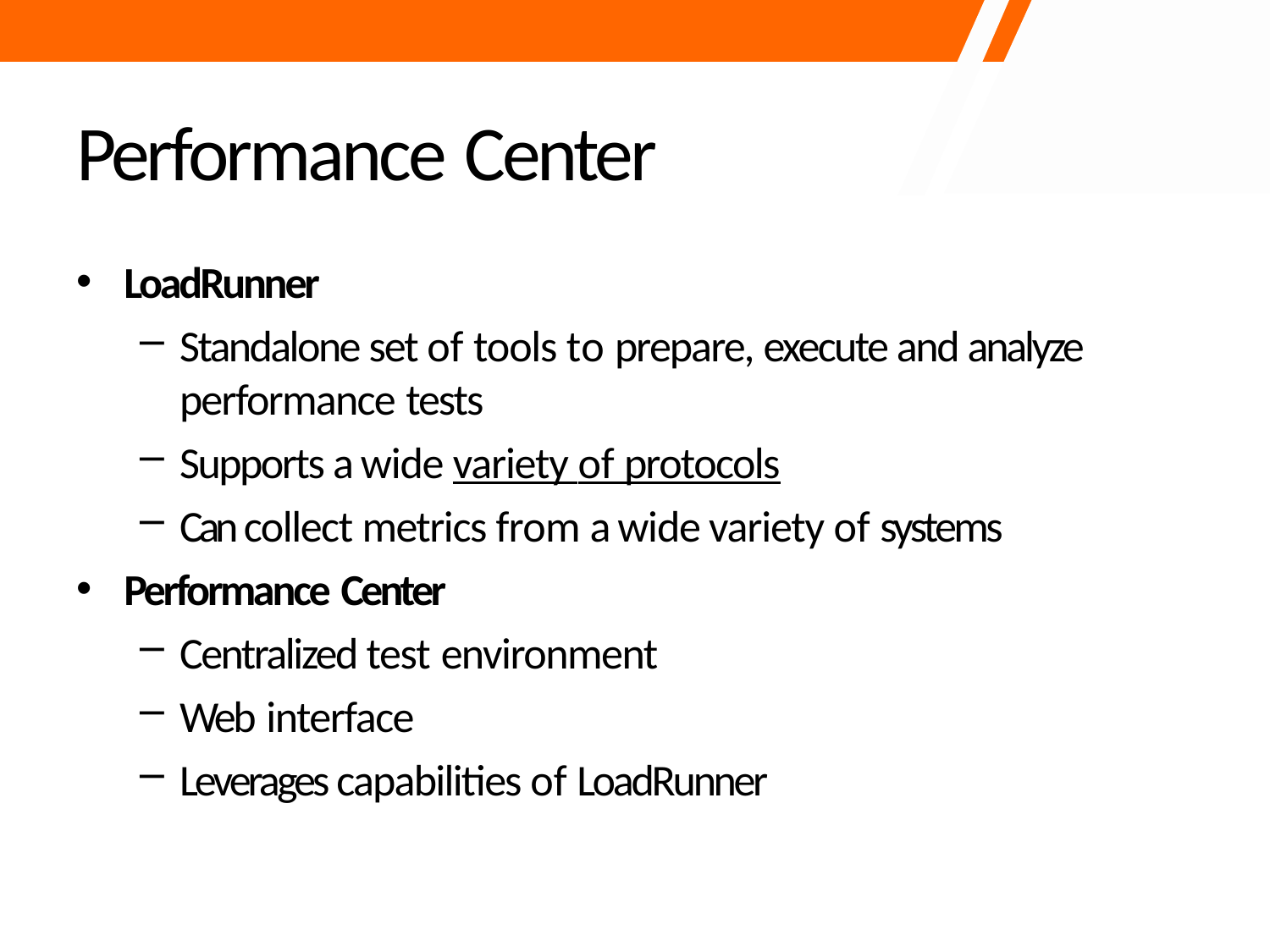

# Performance Center
LoadRunner
Standalone set of tools to prepare, execute and analyze  performance tests
Supports a wide variety of protocols
Can collect metrics from a wide variety of systems
Performance Center
Centralized test environment
Web interface
Leverages capabilities of LoadRunner